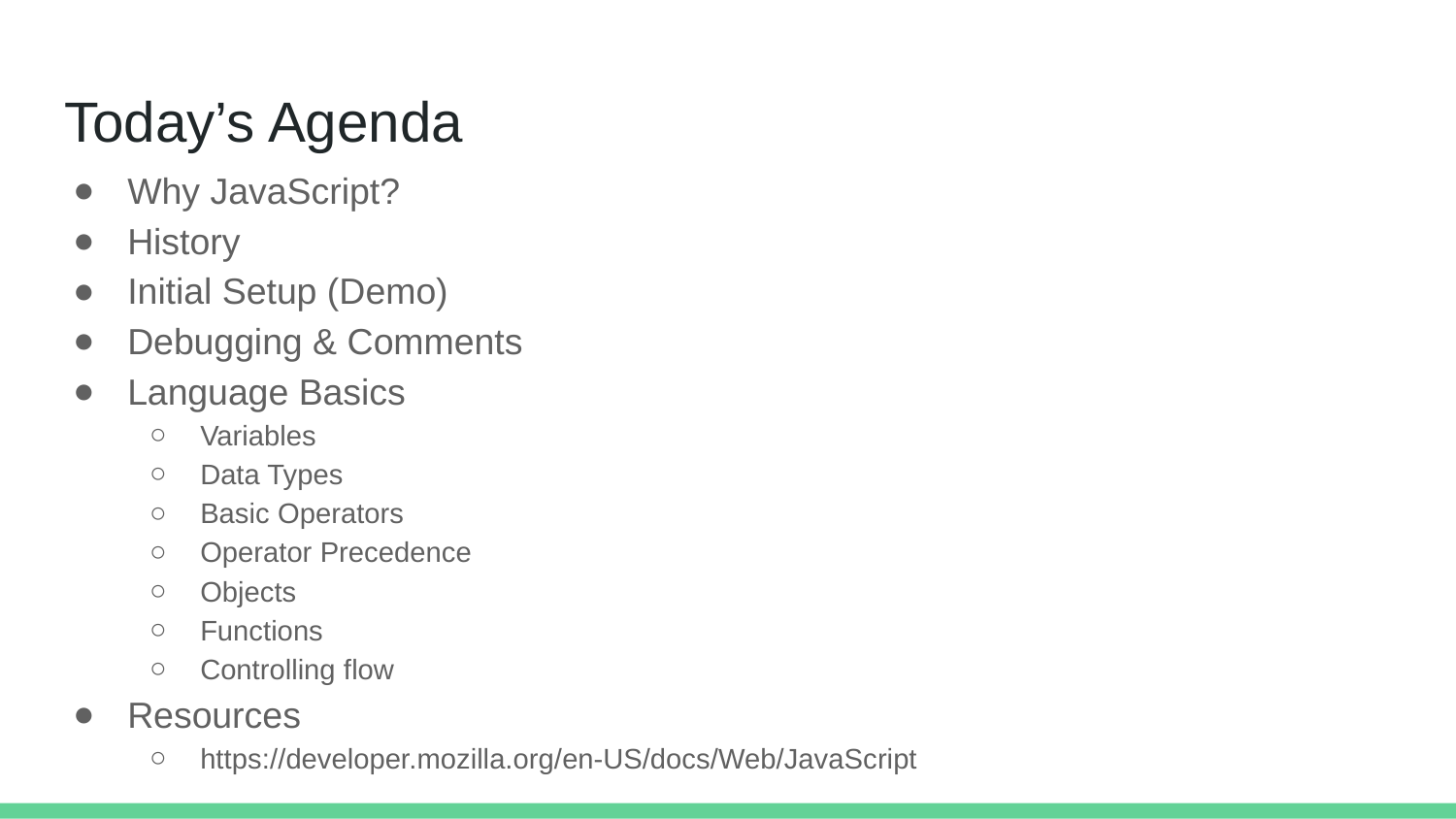

Why JavaScript?
History
Initial Setup (Demo)
Debugging & Comments
Language Basics
Variables
Data Types
Basic Operators
Operator Precedence
Objects
Functions
Controlling flow
Resources
https://developer.mozilla.org/en-US/docs/Web/JavaScript

# Today’s Agenda